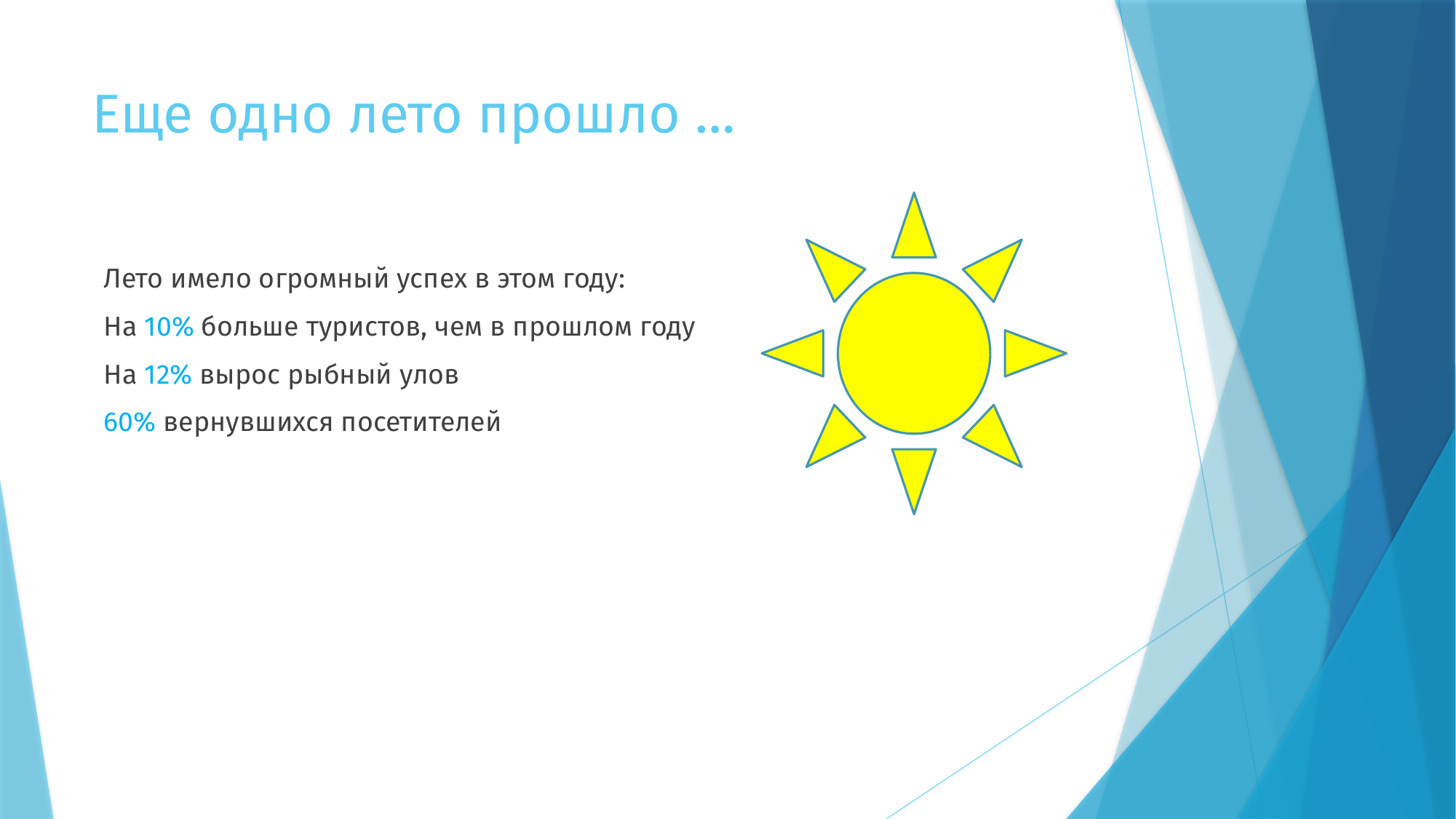

# Еще одно лето прошло …

Лето имело огромный успех в этом году:
На 10% больше туристов, чем в прошлом году
На 12% вырос рыбный улов
60% вернувшихся посетителей